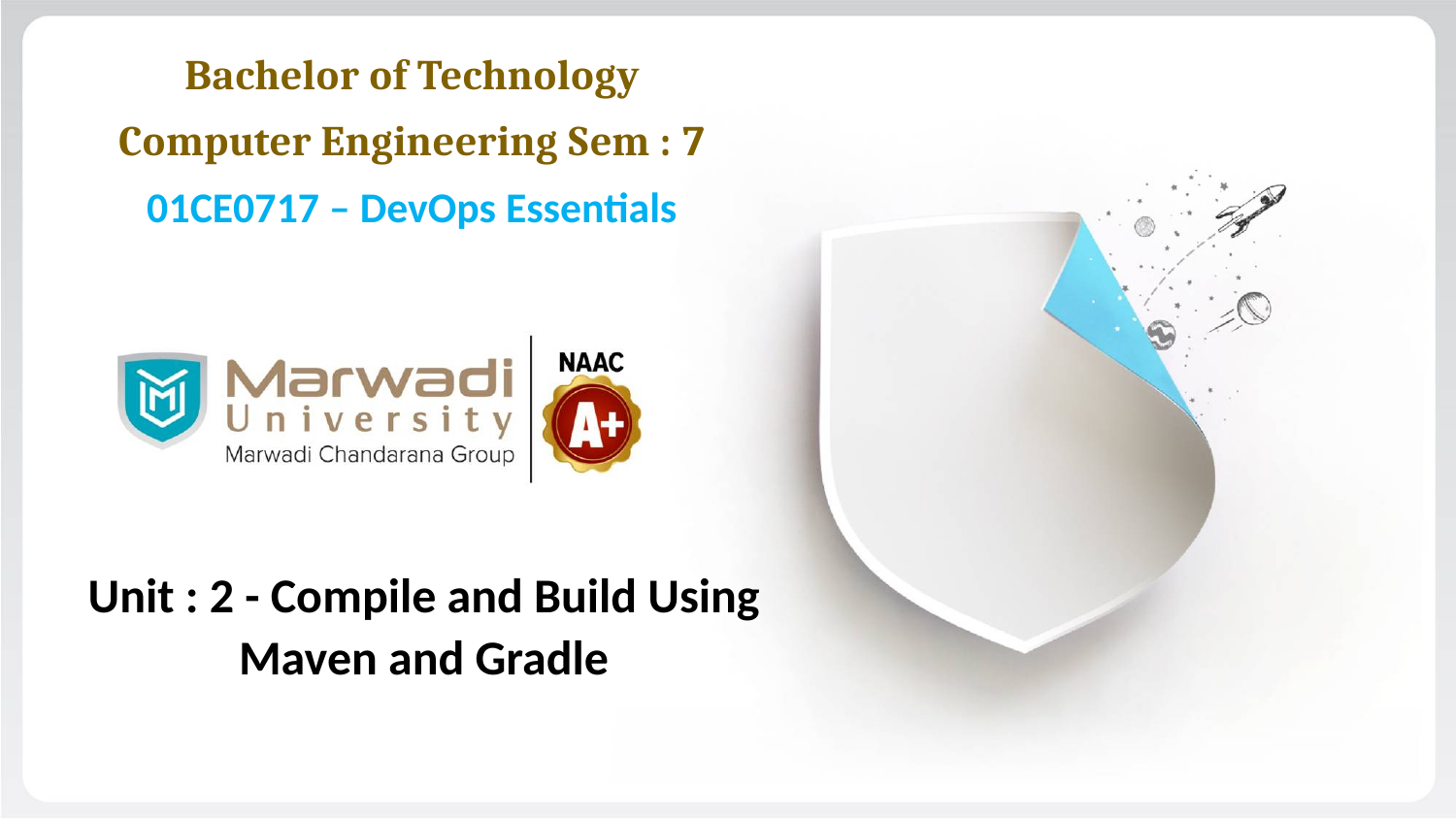

Bachelor of Technology
Computer Engineering Sem : 7
01CE0717 – DevOps Essentials
Unit : 2 - Compile and Build Using Maven and Gradle